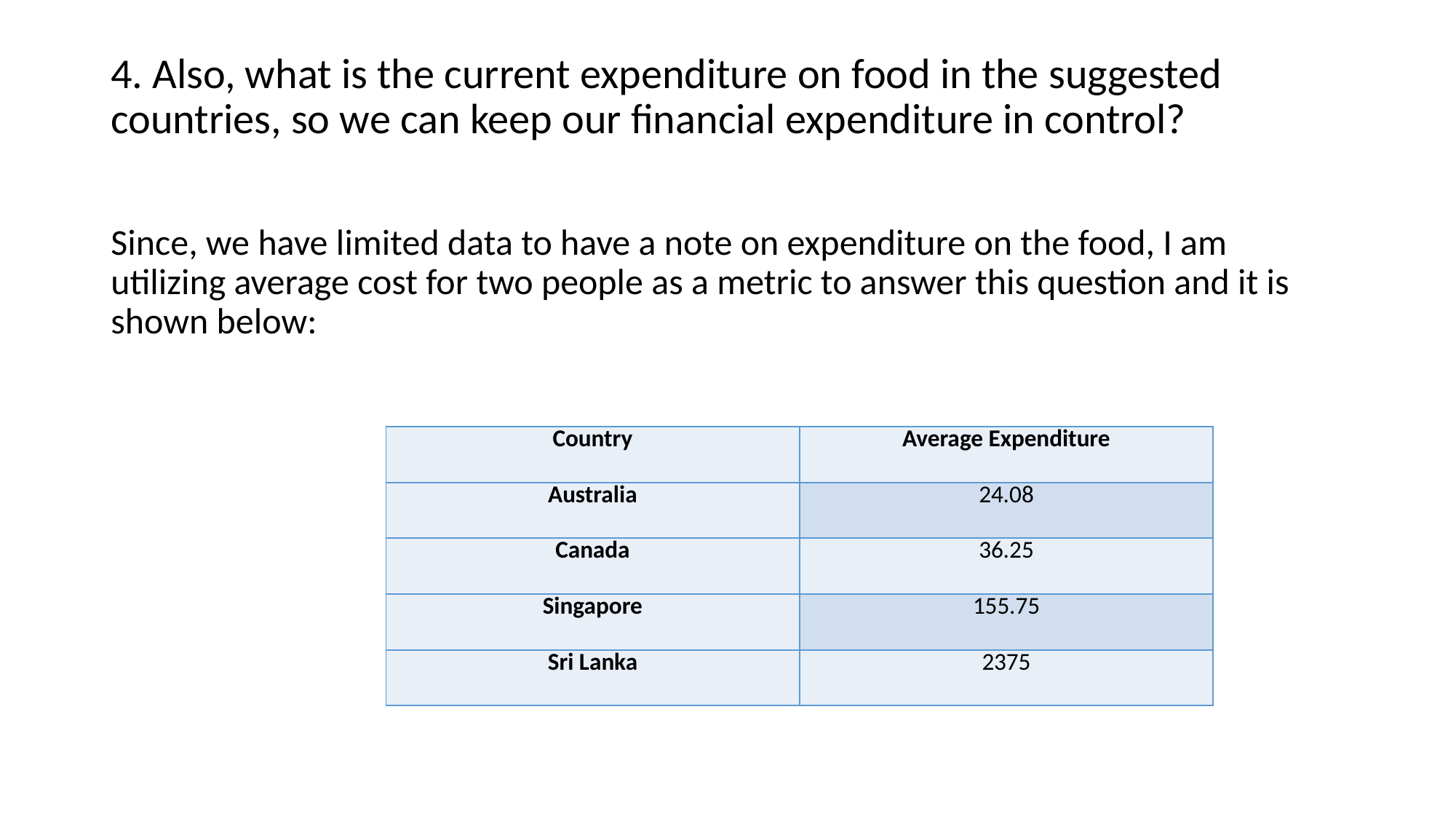

# 4. Also, what is the current expenditure on food in the suggested countries, so we can keep our financial expenditure in control?
Since, we have limited data to have a note on expenditure on the food, I am utilizing average cost for two people as a metric to answer this question and it is shown below:

| Country | Average Expenditure |
| --- | --- |
| Australia | 24.08 |
| Canada | 36.25 |
| Singapore | 155.75 |
| Sri Lanka | 2375 |